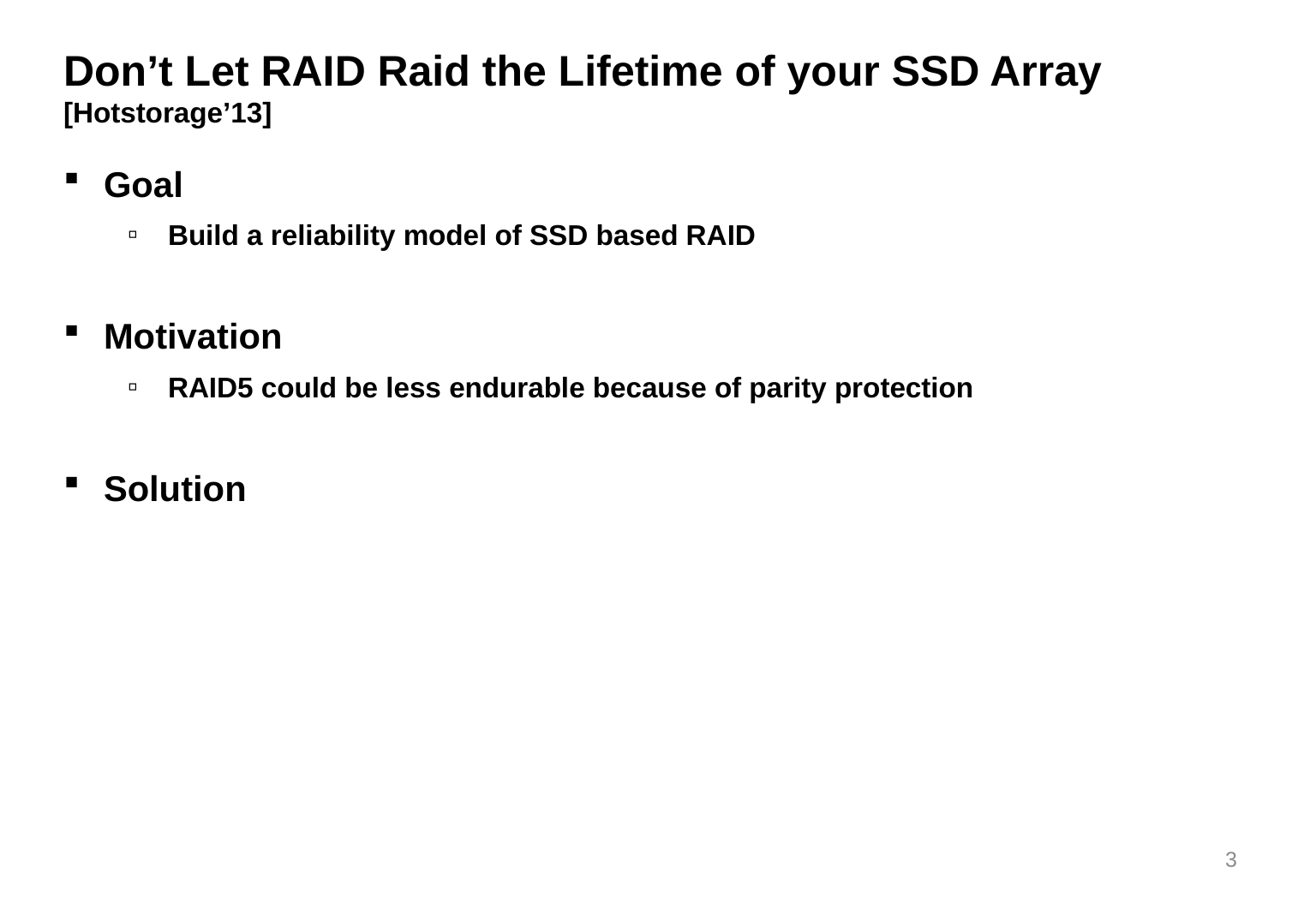

# Don’t Let RAID Raid the Lifetime of your SSD Array [Hotstorage’13]
Goal
Build a reliability model of SSD based RAID

Motivation
RAID5 could be less endurable because of parity protection

Solution

3